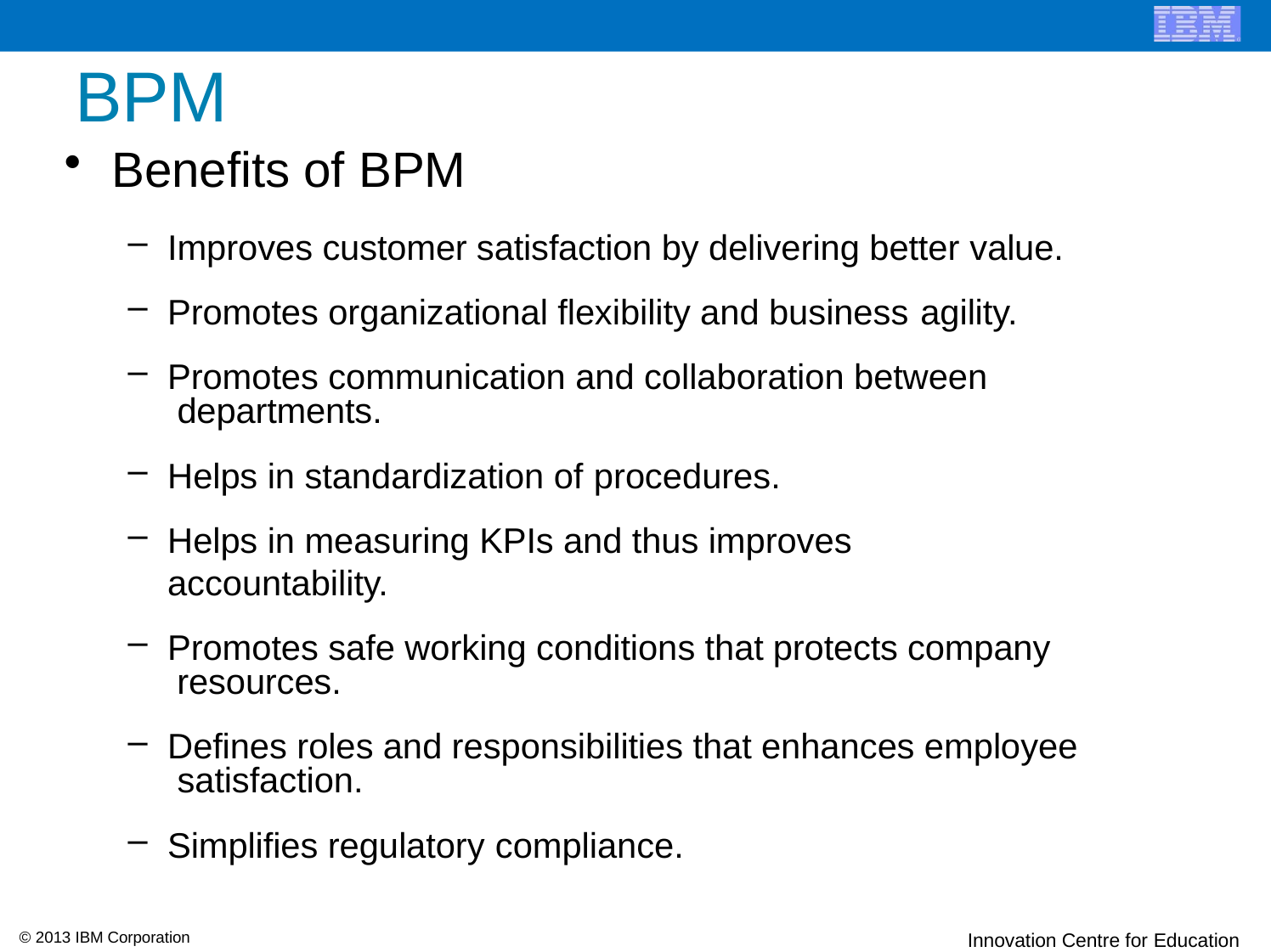

# BPM
Benefits of BPM
Improves customer satisfaction by delivering better value.
Promotes organizational flexibility and business agility.
Promotes communication and collaboration between  departments.
Helps in standardization of procedures.
Helps in measuring KPIs and thus improves accountability.
Promotes safe working conditions that protects company  resources.
Defines roles and responsibilities that enhances employee  satisfaction.
Simplifies regulatory compliance.
© 2013 IBM Corporation
Innovation Centre for Education